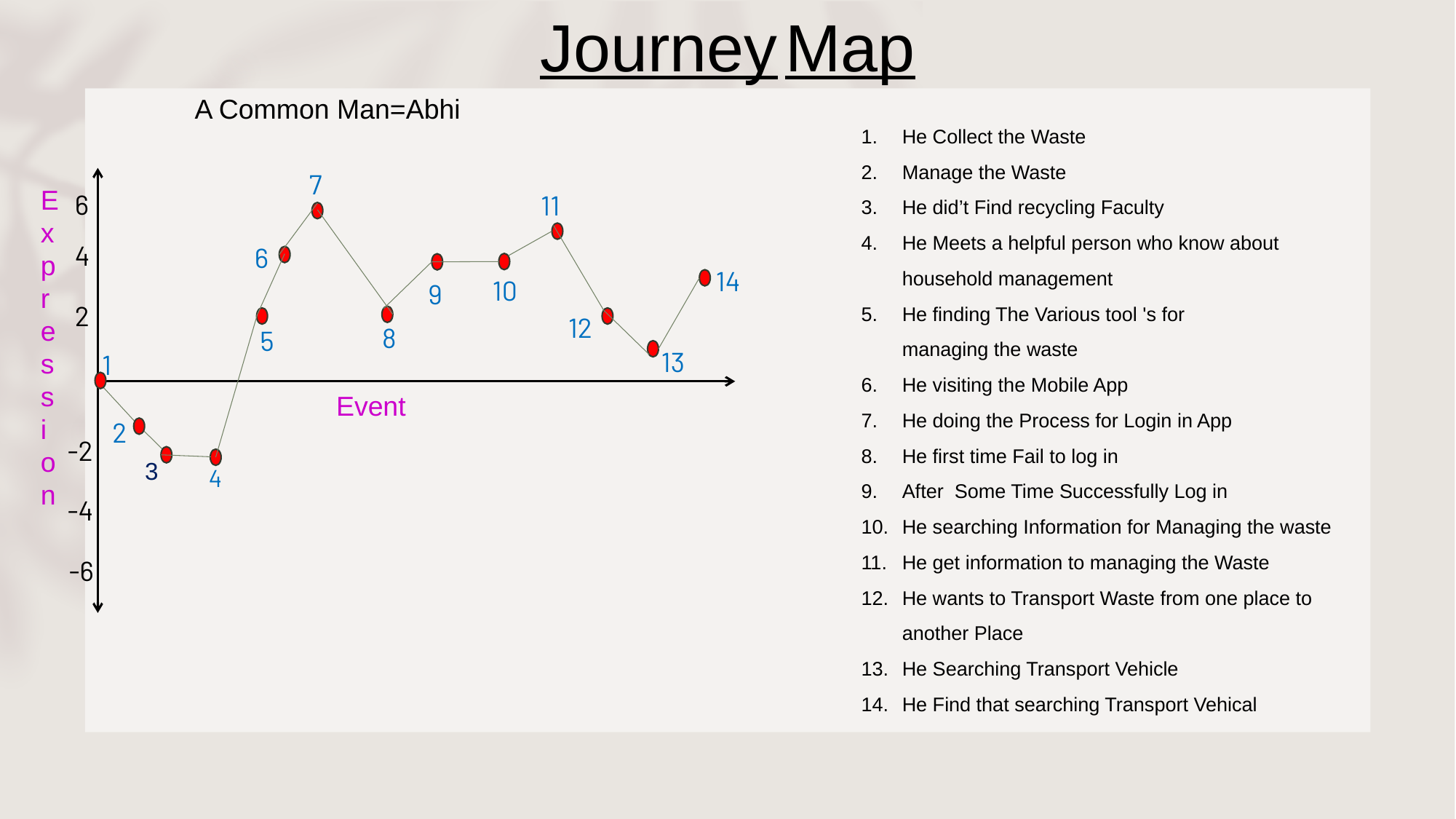

Journey Map
A Common Man=Abhi
He Collect the Waste
Manage the Waste
He did’t Find recycling Faculty
He Meets a helpful person who know about household management
He finding The Various tool 's for managing the waste
He visiting the Mobile App
He doing the Process for Login in App
He first time Fail to log in
After  Some Time Successfully Log in
He searching Information for Managing the waste
He get information to managing the Waste
He wants to Transport Waste from one place to another Place
He Searching Transport Vehicle
He Find that searching Transport Vehical

7
Expression
6
11

4
6

14
10
9

2
12

8
5
13
1

Event

2

-2

3
4
-4
-6